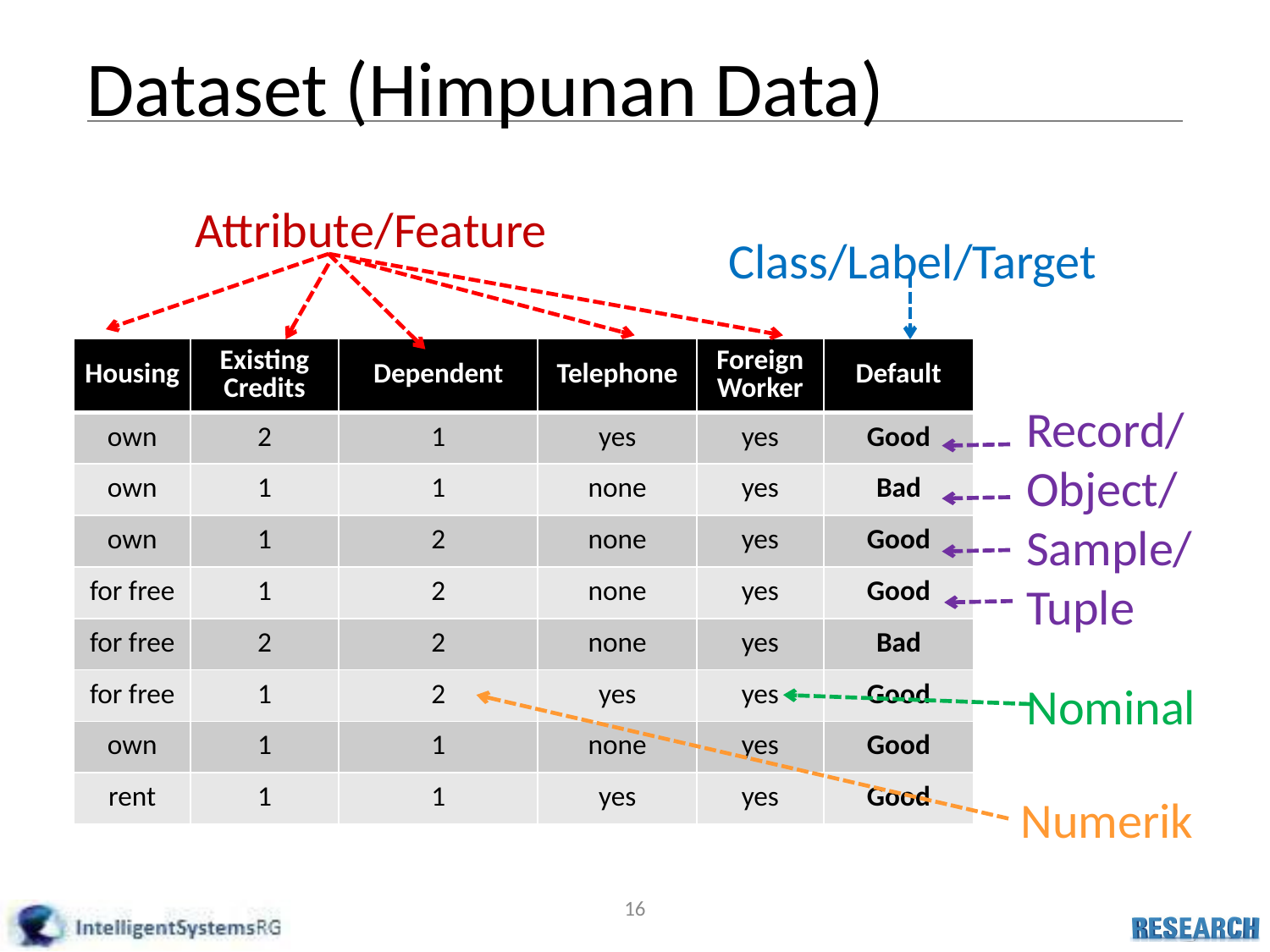

# Dataset (Himpunan Data)
Attribute/Feature
Class/Label/Target
| Housing | Existing Credits | Dependent | Telephone | Foreign Worker | Default |
| --- | --- | --- | --- | --- | --- |
| own | 2 | 1 | yes | yes | Good |
| own | 1 | 1 | none | yes | Bad |
| own | 1 | 2 | none | yes | Good |
| for free | 1 | 2 | none | yes | Good |
| for free | 2 | 2 | none | yes | Bad |
| for free | 1 | 2 | yes | yes | Good |
| own | 1 | 1 | none | yes | Good |
| rent | 1 | 1 | yes | yes | Good |
Record/
Object/
Sample/
Tuple
Nominal
Numerik